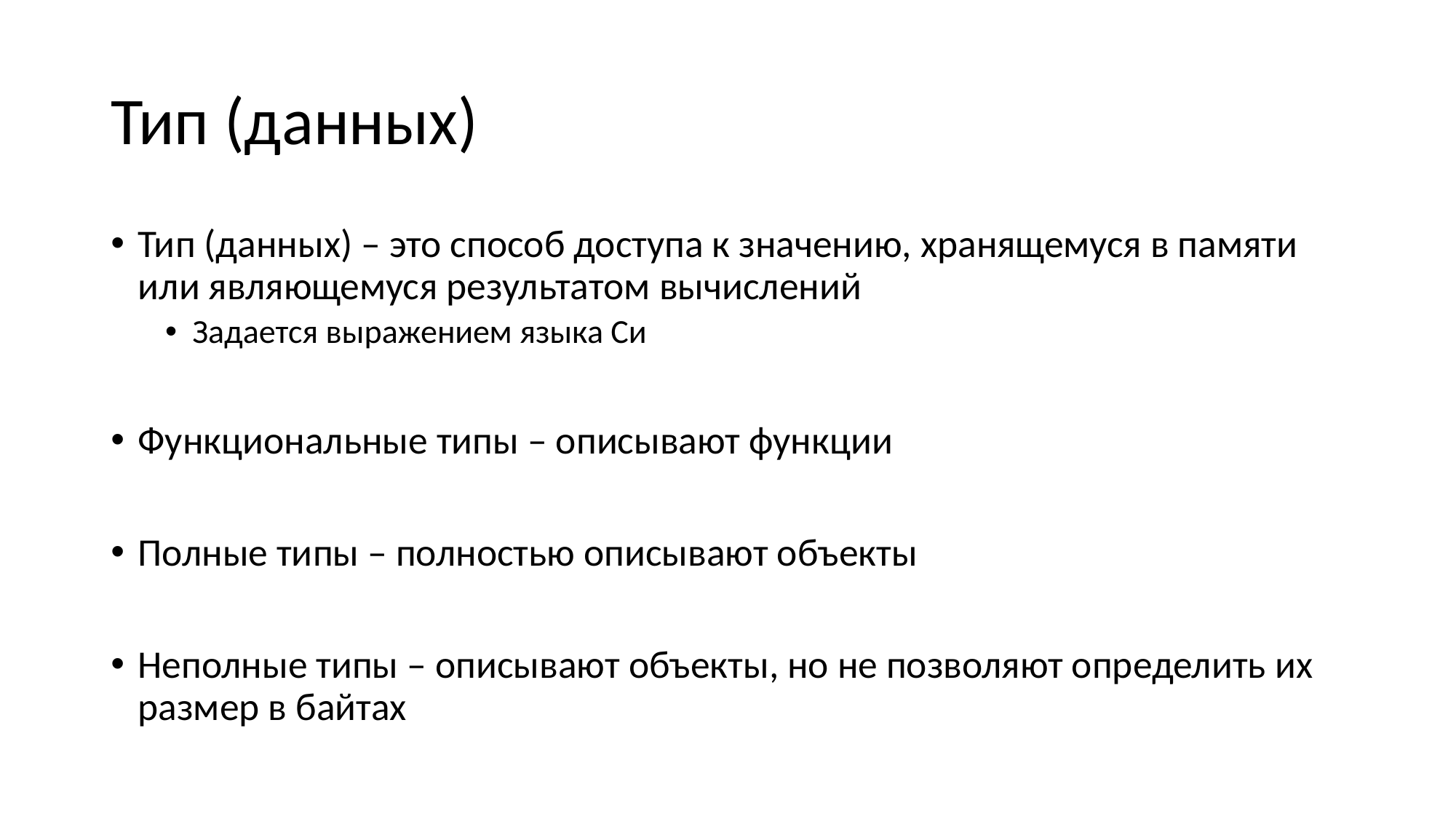

# Тип (данных)
Тип (данных) – это способ доступа к значению, хранящемуся в памяти или являющемуся результатом вычислений
Задается выражением языка Си

Функциональные типы – описывают функции

Полные типы – полностью описывают объекты

Неполные типы – описывают объекты, но не позволяют определить их размер в байтах